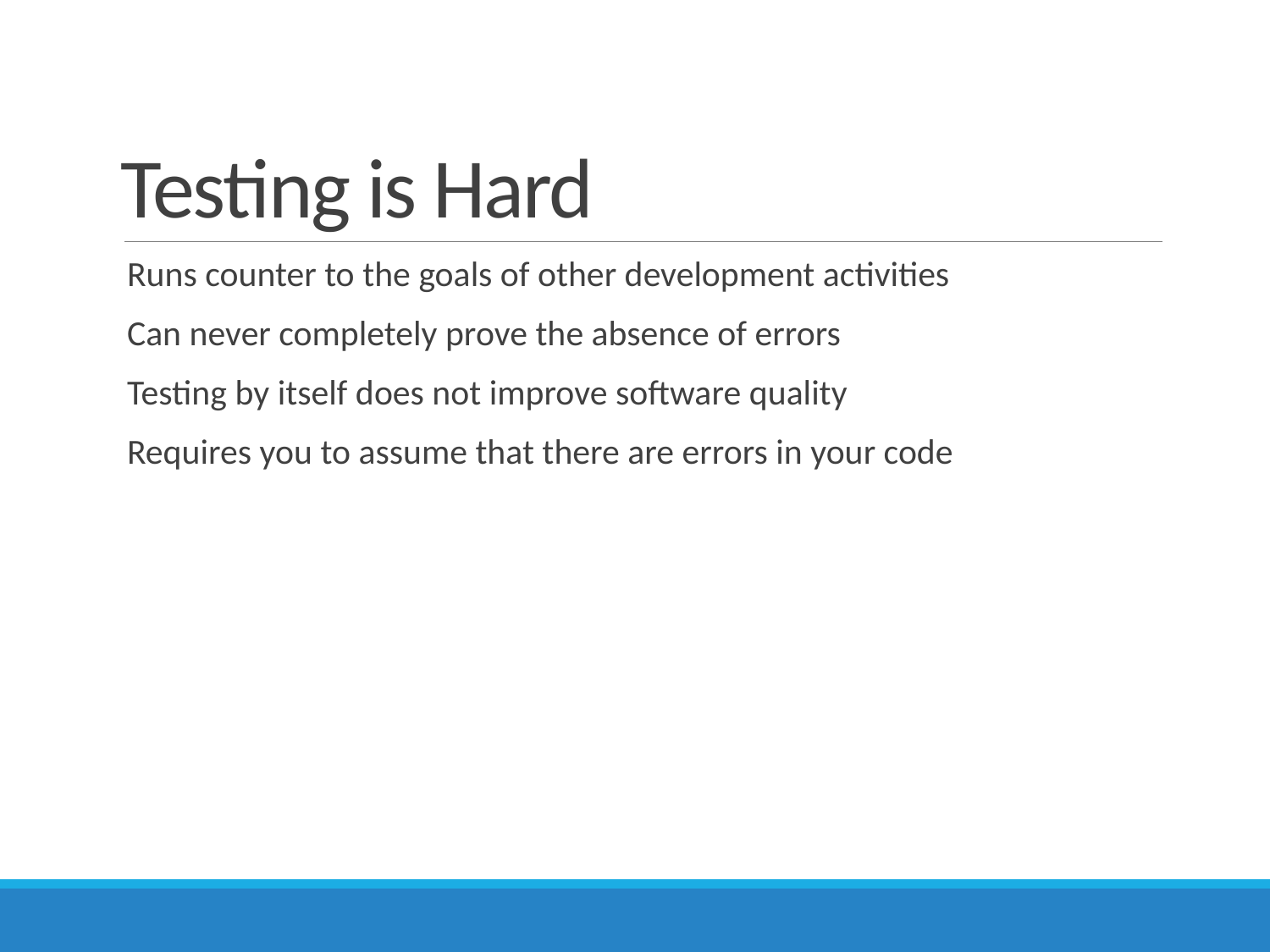

# Testing is Hard
Runs counter to the goals of other development activities
Can never completely prove the absence of errors
Testing by itself does not improve software quality
Requires you to assume that there are errors in your code